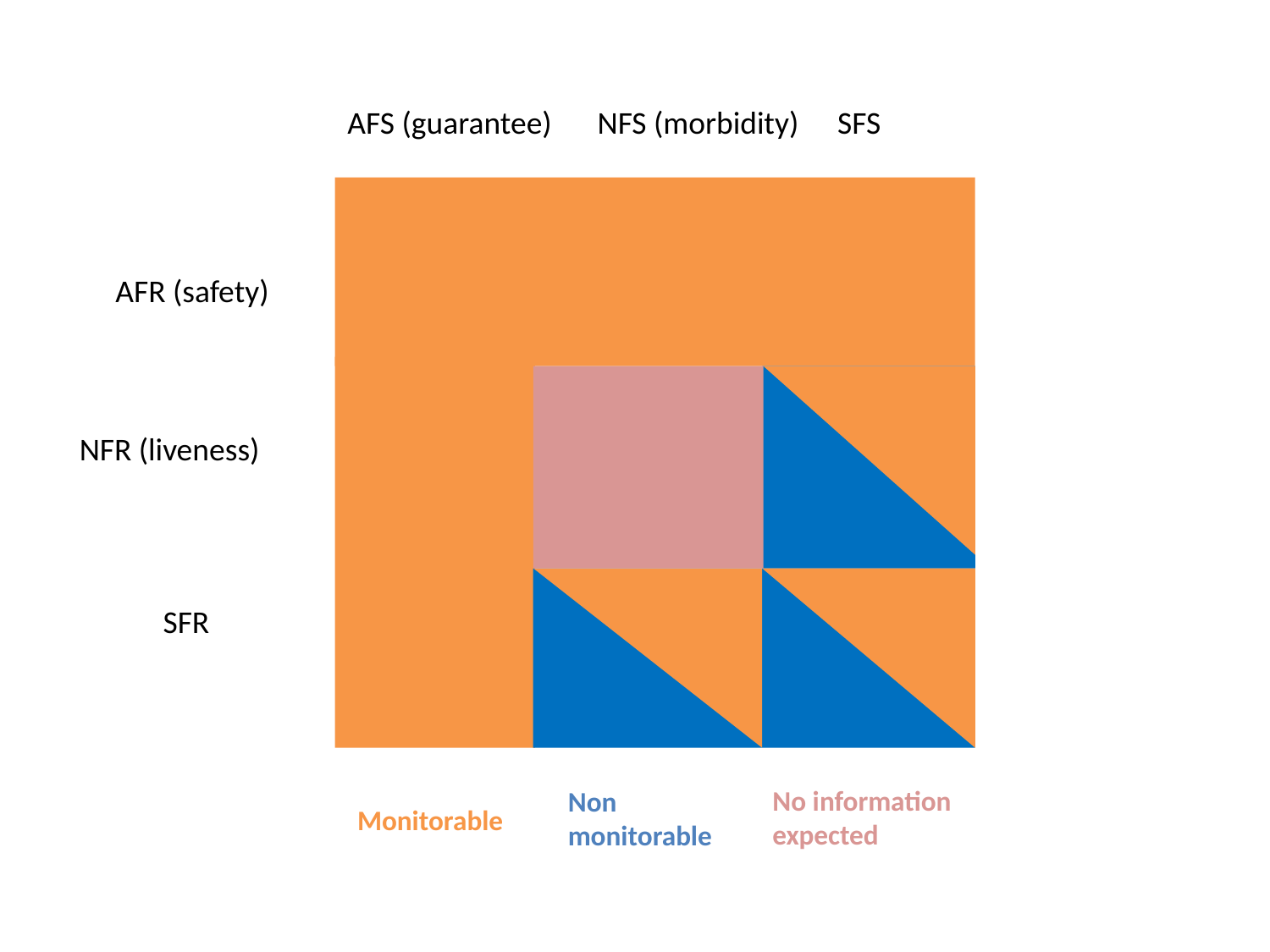

AFS (guarantee)
NFS (morbidity)
SFS

AFR (safety)

NFR (liveness)

SFR
No information
expected
Non
monitorable
Monitorable